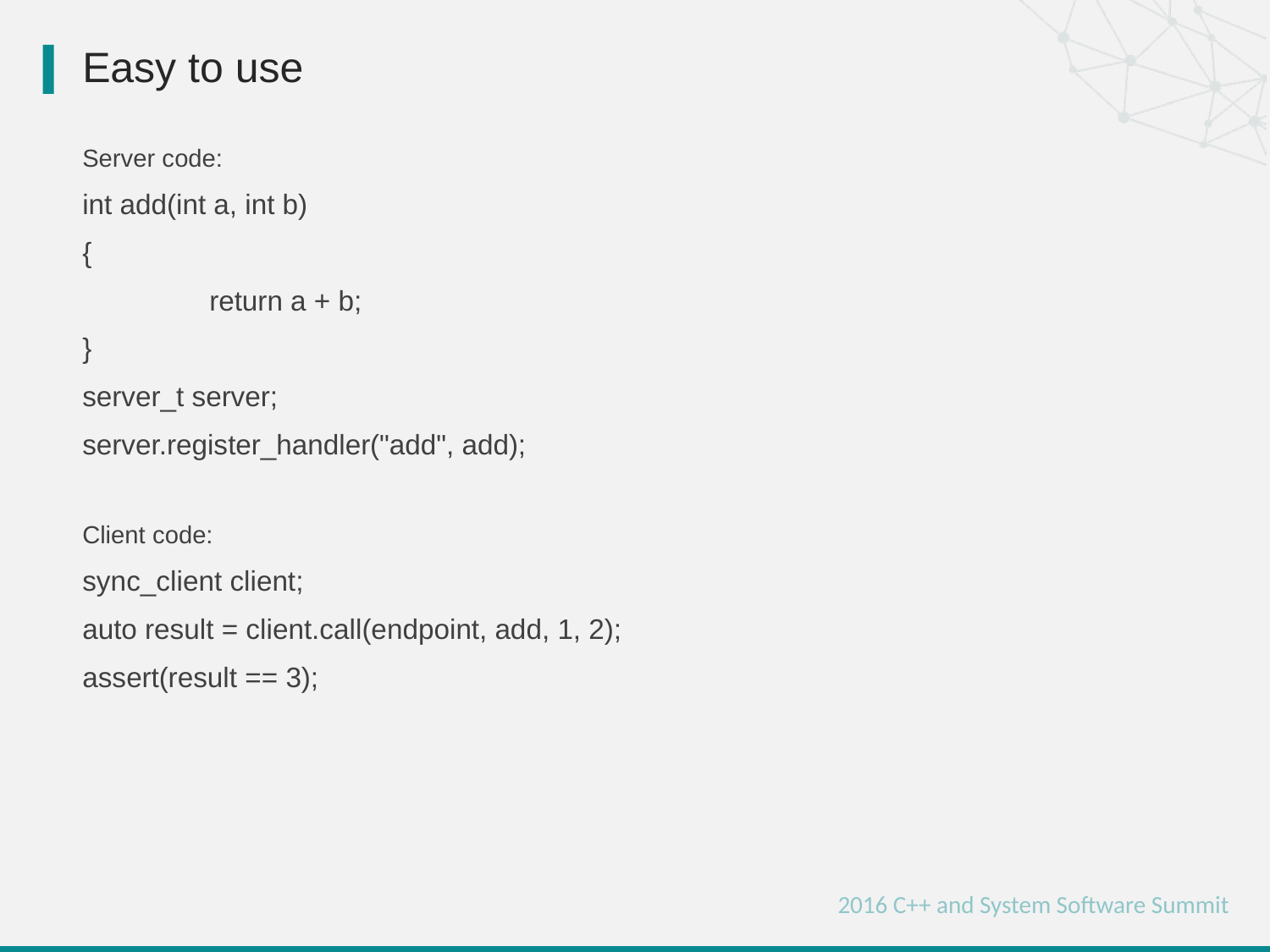

# Easy to use
Server code:
int add(int a, int b)
{
	return a + b;
}
server_t server;
server.register_handler("add", add);

Client code:
sync_client client;
auto result = client.call(endpoint, add, 1, 2);
assert(result == 3);